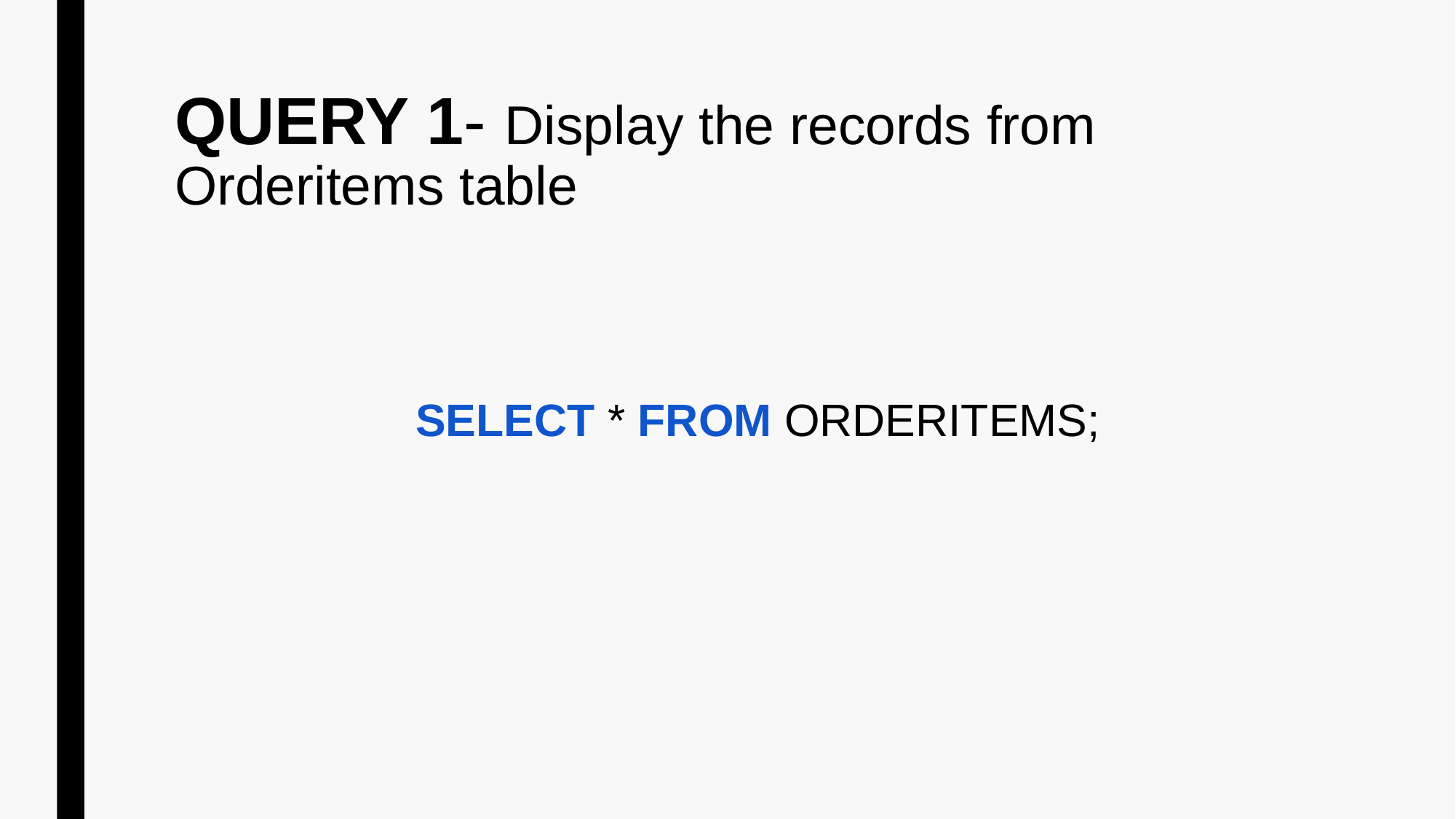

# QUERY 1- Display the records from Orderitems table
SELECT * FROM ORDERITEMS;